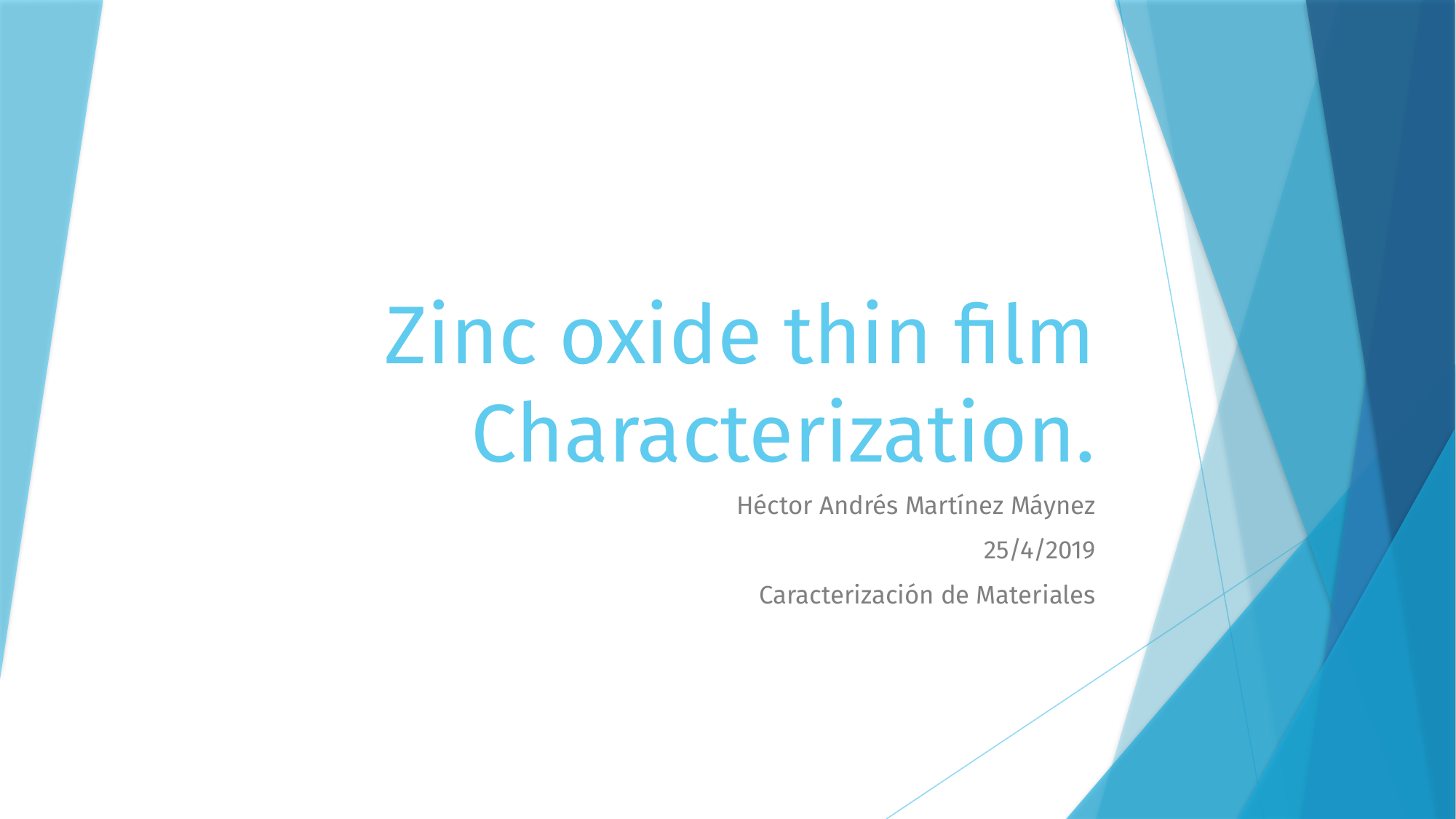

# Zinc oxide thin film Characterization.
Héctor Andrés Martínez Máynez
25/4/2019
Caracterización de Materiales